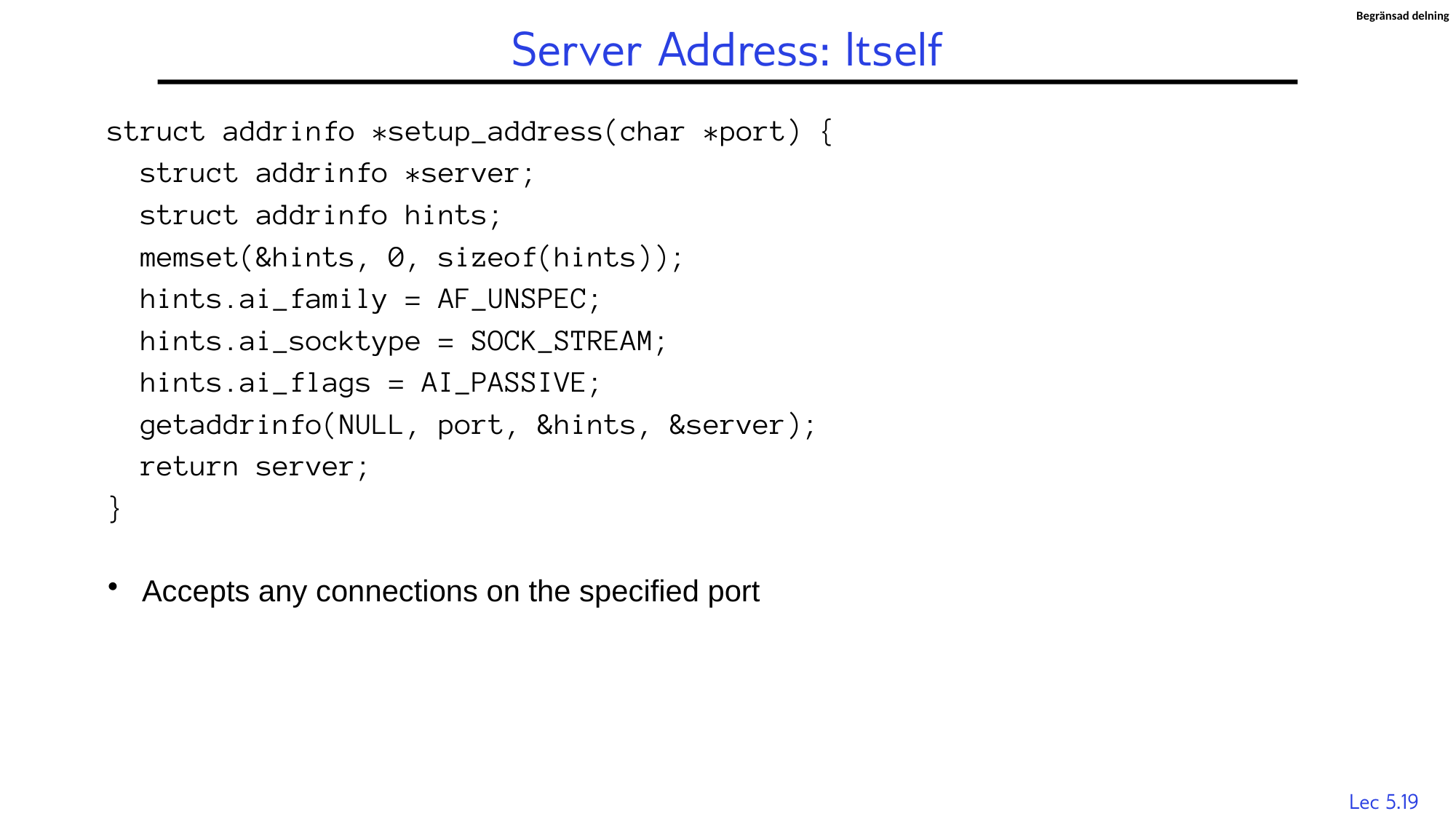

# Server Address: Itself
struct addrinfo *setup_address(char *port) {
  struct addrinfo *server;
  struct addrinfo hints;
  memset(&hints, 0, sizeof(hints));
  hints.ai_family = AF_UNSPEC;
  hints.ai_socktype = SOCK_STREAM;
  hints.ai_flags = AI_PASSIVE;
  getaddrinfo(NULL, port, &hints, &server);
  return server;
}

Accepts any connections on the specified port